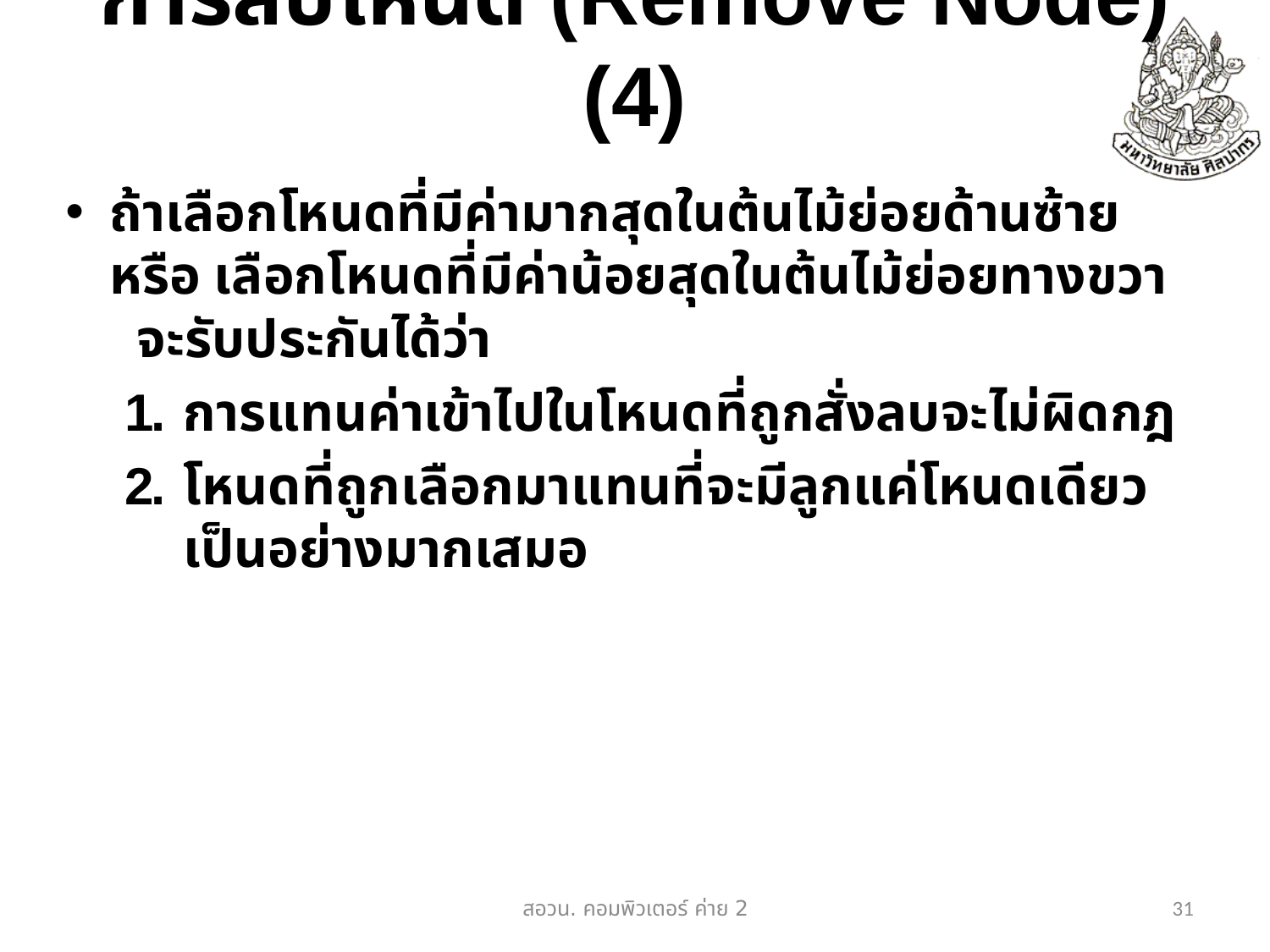

# การลบโหนด (Remove Node) (4)
ถ้าเลือกโหนดที่มีค่ามากสุดในต้นไม้ย่อยด้านซ้าย หรือ เลือกโหนดที่มีค่าน้อยสุดในต้นไม้ย่อยทางขวา
  จะรับประกันได้ว่า
การแทนค่าเข้าไปในโหนดที่ถูกสั่งลบจะไม่ผิดกฎ
โหนดที่ถูกเลือกมาแทนที่จะมีลูกแค่โหนดเดียวเป็นอย่างมากเสมอ

สอวน. คอมพิวเตอร์​ ค่าย 2
31